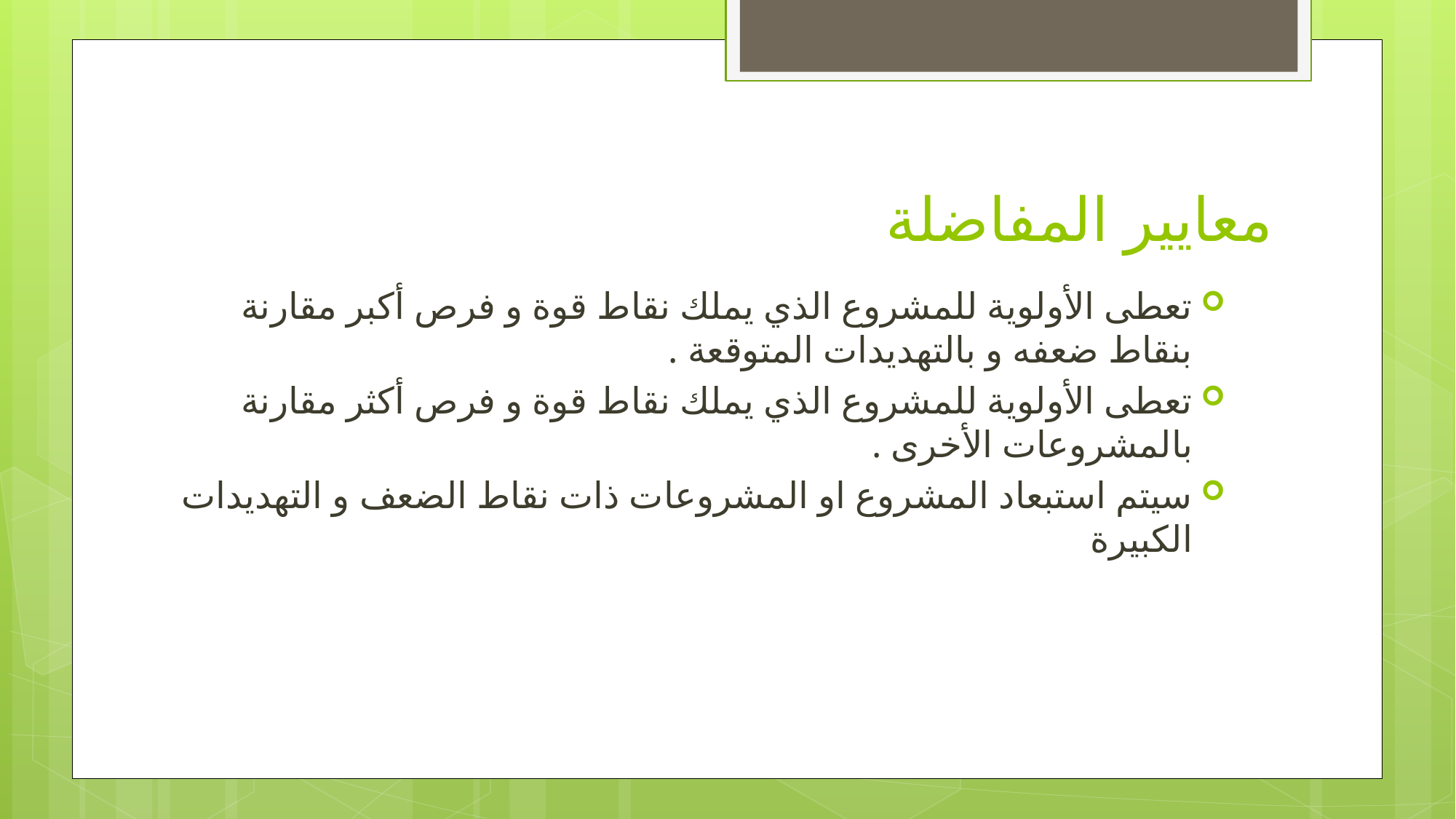

# معايير المفاضلة
تعطى الأولوية للمشروع الذي يملك نقاط قوة و فرص أكبر مقارنة بنقاط ضعفه و بالتهديدات المتوقعة .
تعطى الأولوية للمشروع الذي يملك نقاط قوة و فرص أكثر مقارنة بالمشروعات الأخرى .
سيتم استبعاد المشروع او المشروعات ذات نقاط الضعف و التهديدات الكبيرة